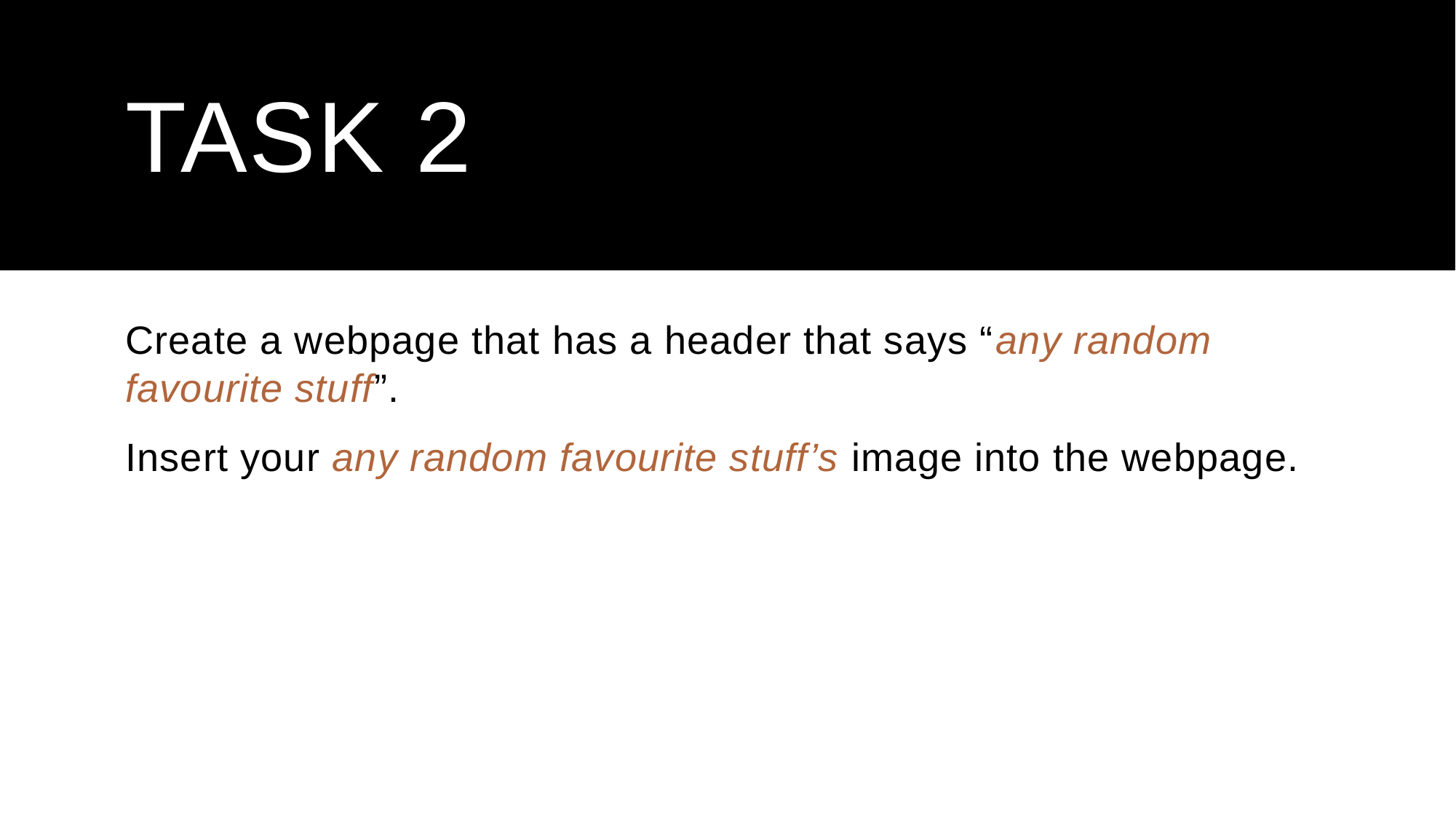

# Task 2
Create a webpage that has a header that says “any random favourite stuff”.
Insert your any random favourite stuff’s image into the webpage.